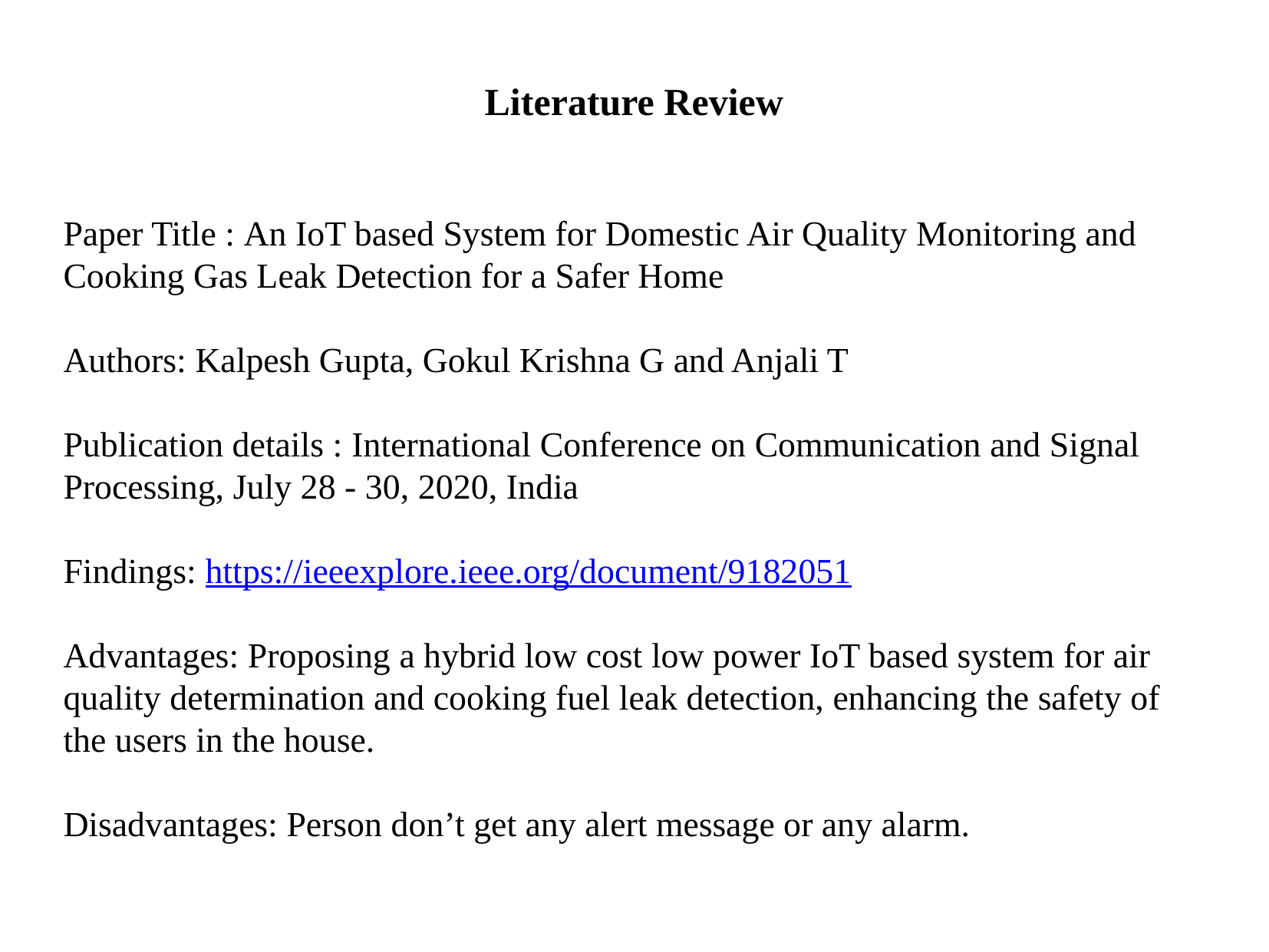

Literature Review
# Paper Title : An IoT based System for Domestic Air Quality Monitoring and Cooking Gas Leak Detection for a Safer Home

Authors: Kalpesh Gupta, Gokul Krishna G and Anjali T

Publication details : International Conference on Communication and Signal Processing, July 28 - 30, 2020, India

Findings: https://ieeexplore.ieee.org/document/9182051

Advantages: Proposing a hybrid low cost low power IoT based system for air quality determination and cooking fuel leak detection, enhancing the safety of the users in the house.

Disadvantages: Person don’t get any alert message or any alarm.